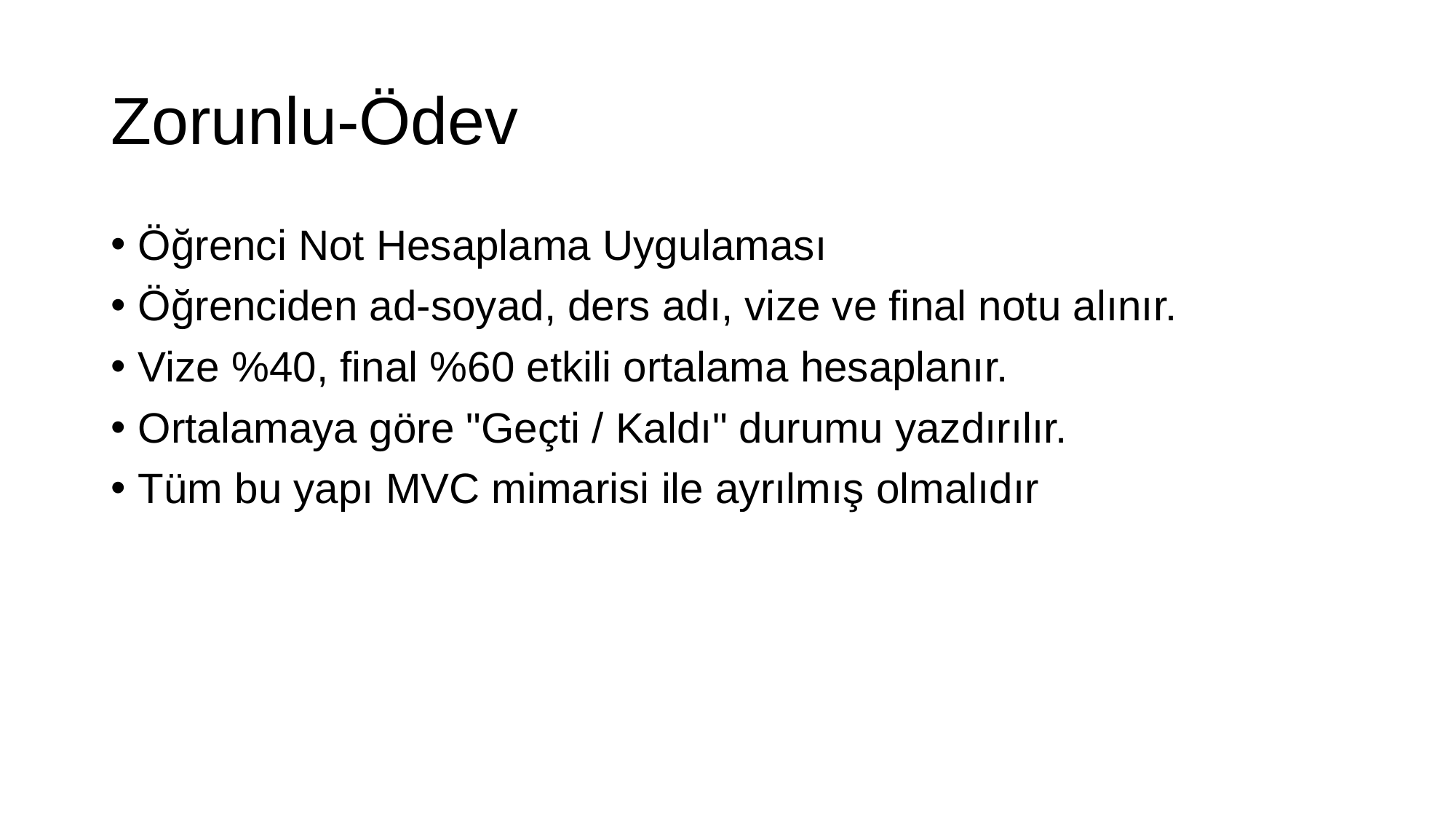

# Zorunlu-Ödev
Öğrenci Not Hesaplama Uygulaması
Öğrenciden ad-soyad, ders adı, vize ve final notu alınır.
Vize %40, final %60 etkili ortalama hesaplanır.
Ortalamaya göre "Geçti / Kaldı" durumu yazdırılır.
Tüm bu yapı MVC mimarisi ile ayrılmış olmalıdır